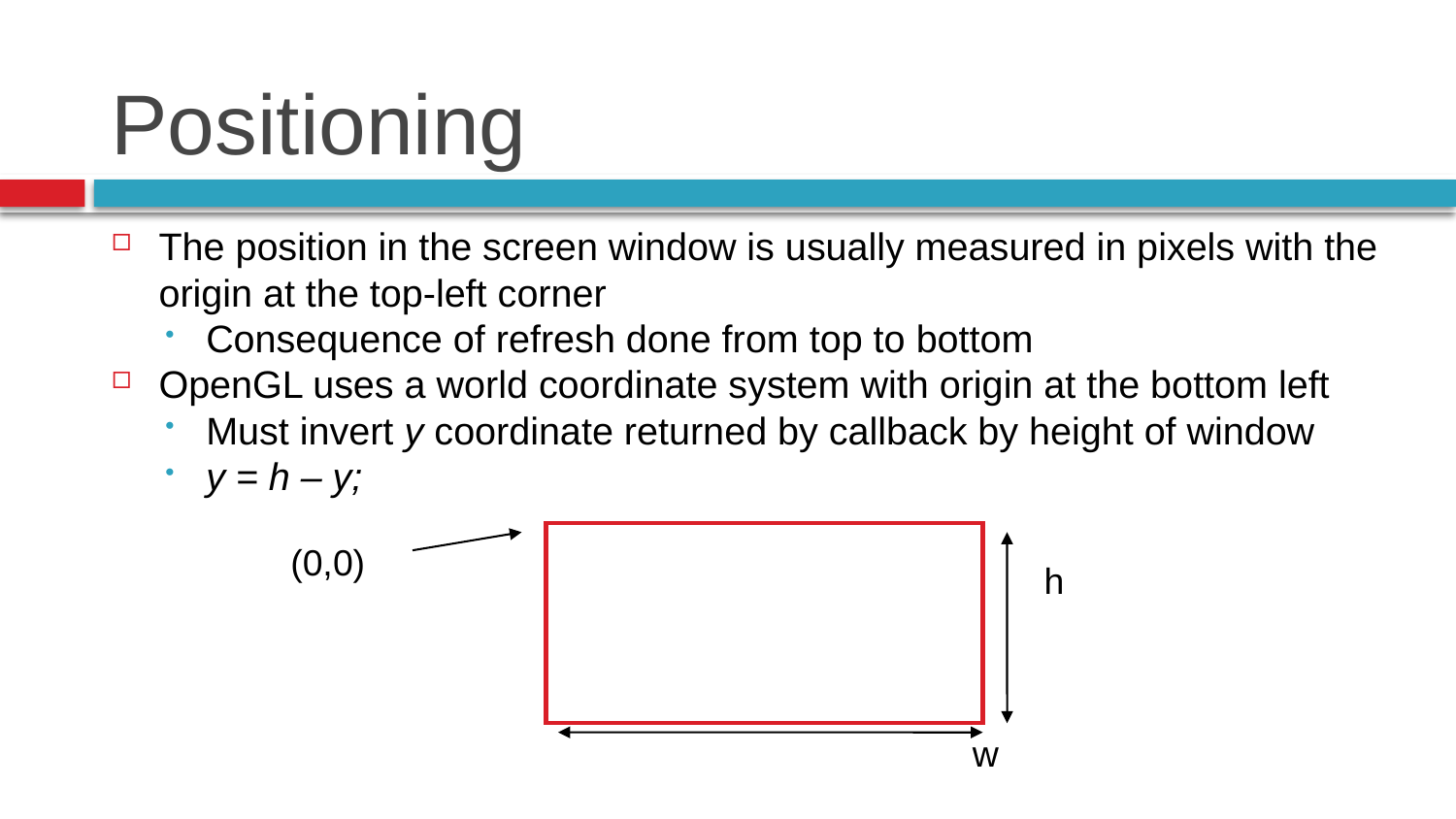

# Positioning
The position in the screen window is usually measured in pixels with the origin at the top-left corner
Consequence of refresh done from top to bottom
OpenGL uses a world coordinate system with origin at the bottom left
Must invert y coordinate returned by callback by height of window
y = h – y;

(0,0)

h
w